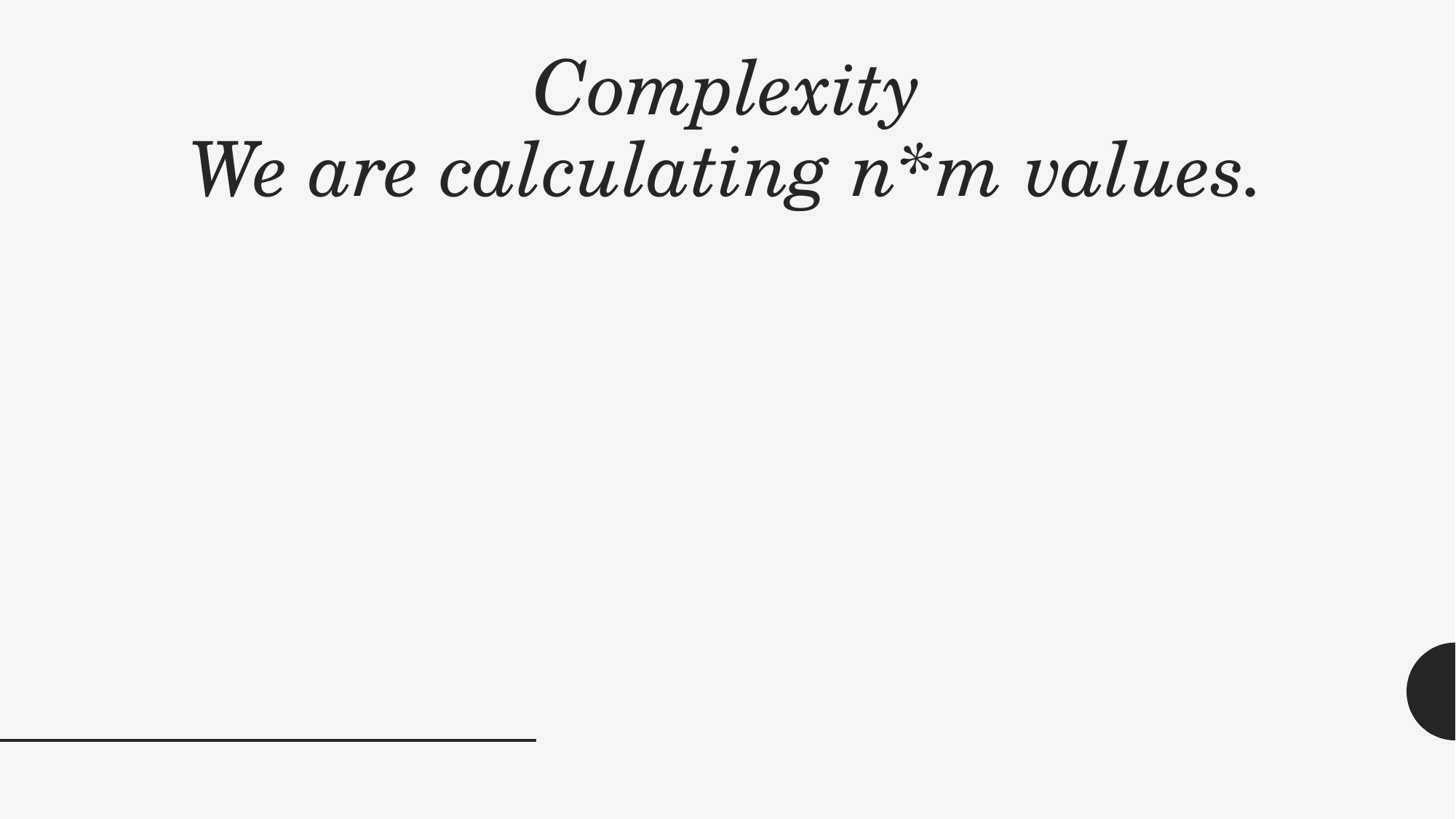

# Complexity We are calculating n*m values.